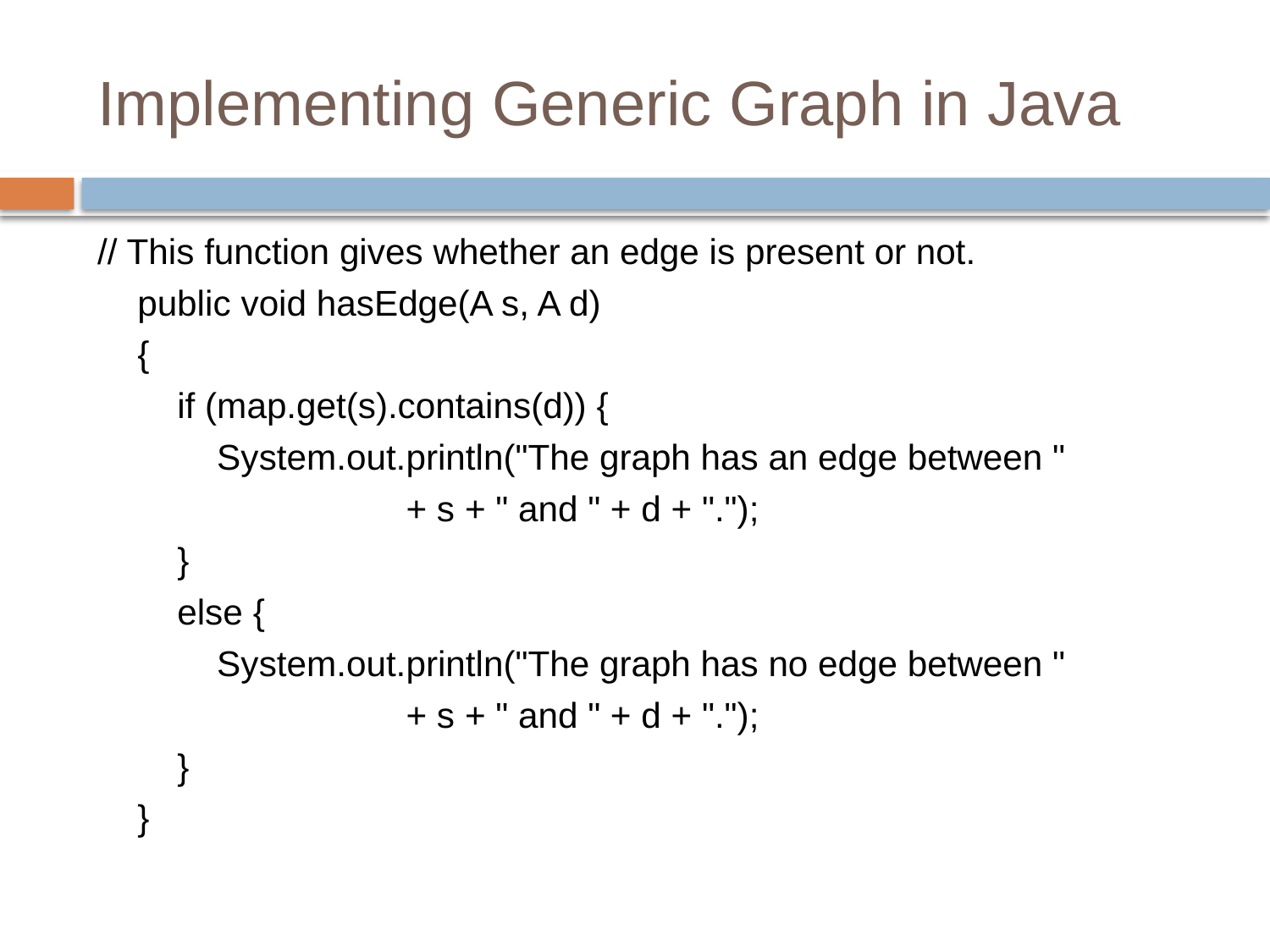

# Implementing Generic Graph in Java
// This function gives whether an edge is present or not.
    public void hasEdge(A s, A d)
    {
        if (map.get(s).contains(d)) {
            System.out.println("The graph has an edge between "
                               + s + " and " + d + ".");
        }
        else {
            System.out.println("The graph has no edge between "
                               + s + " and " + d + ".");
        }
    }